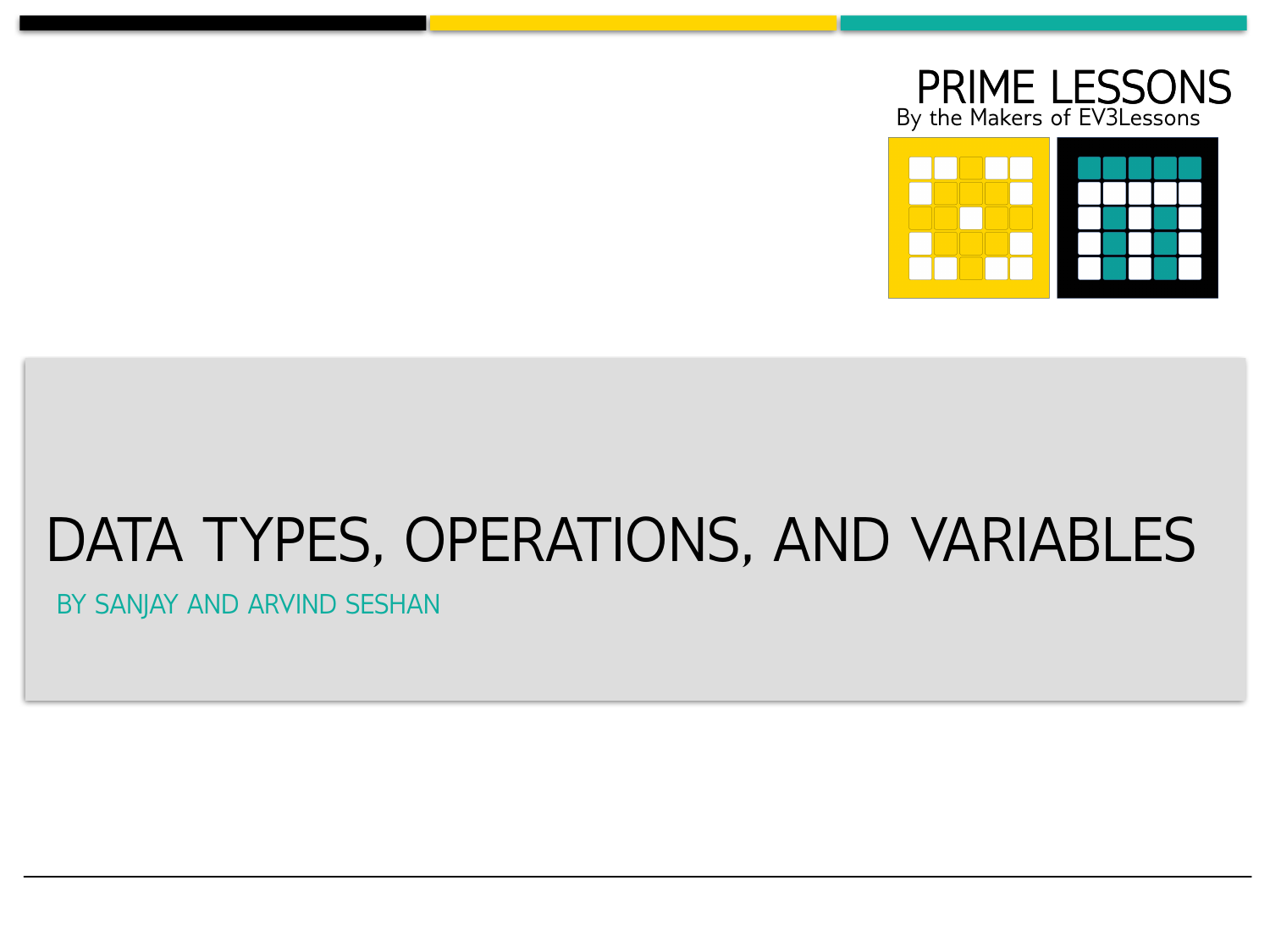

# Data Types, Operations, and Variables
By Sanjay and Arvind Seshan